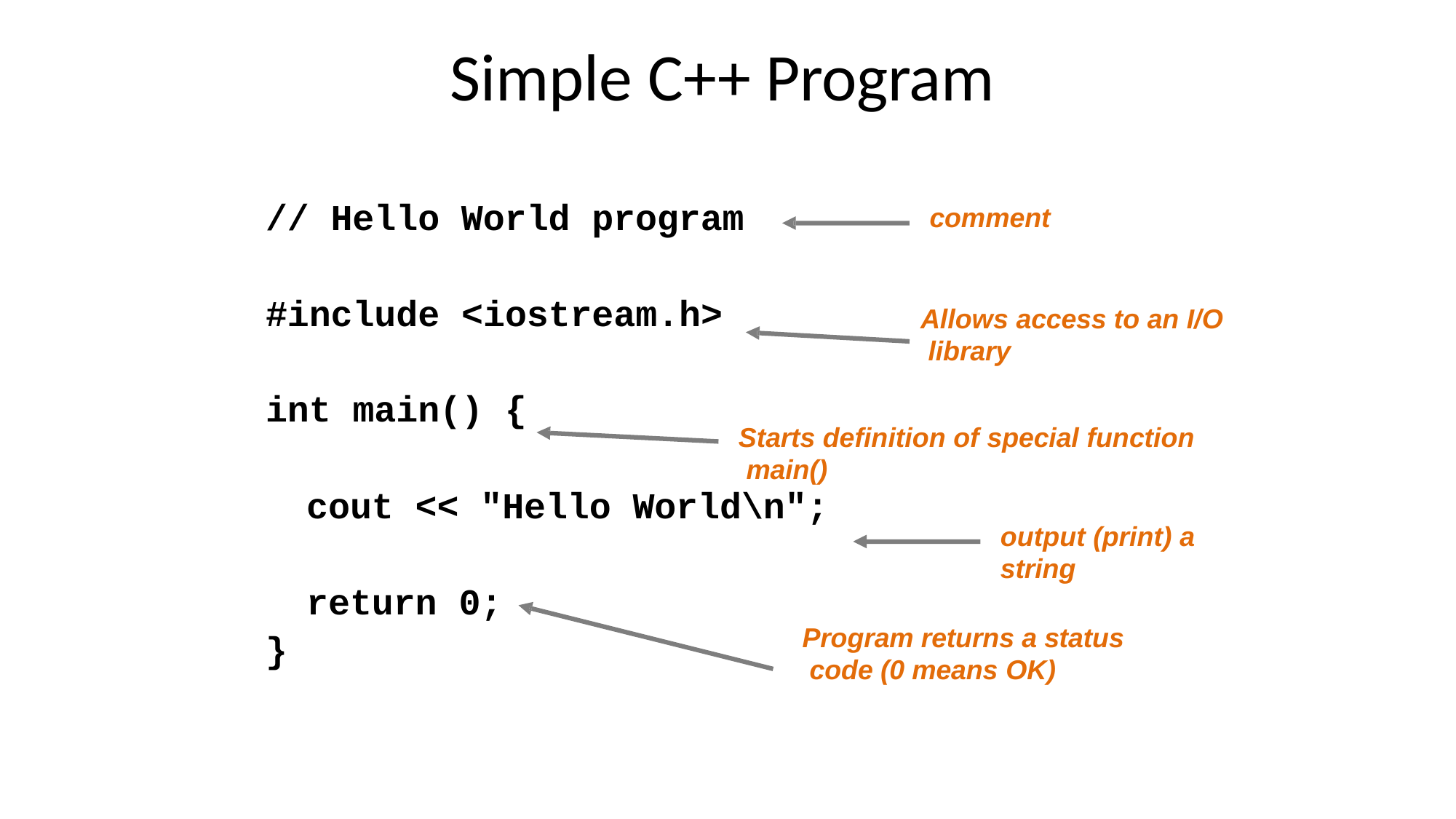

# Simple C++ Program
// Hello World program
comment

#include <iostream.h>
Allows access to an I/O  library

int main() {
Starts definition of special function  main()

cout << "Hello World\n";
output (print) a
string

return 0;

Program returns a status  code (0 means OK)
}